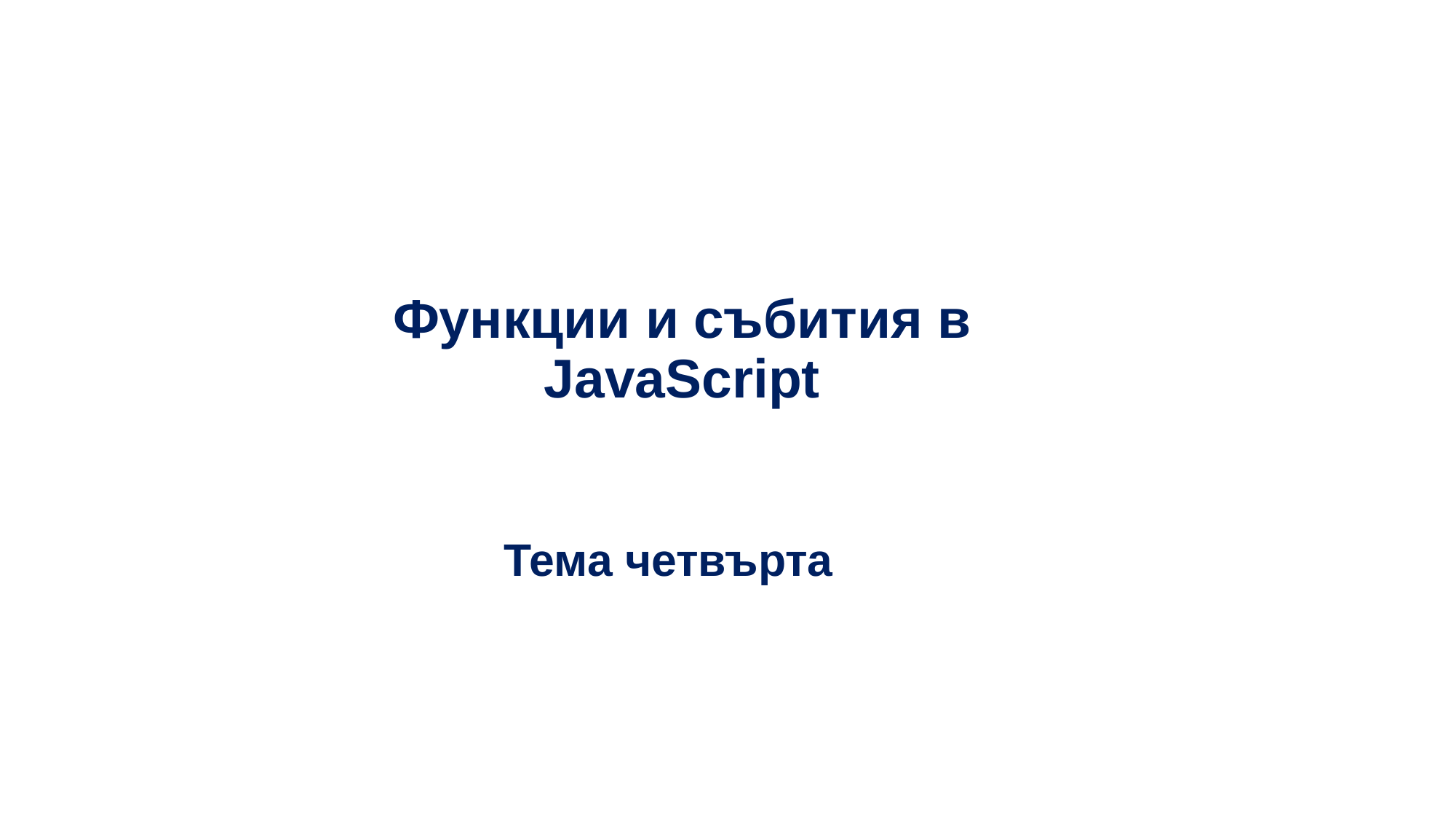

Функции и събития в JavaScript
Тема четвърта
1
1